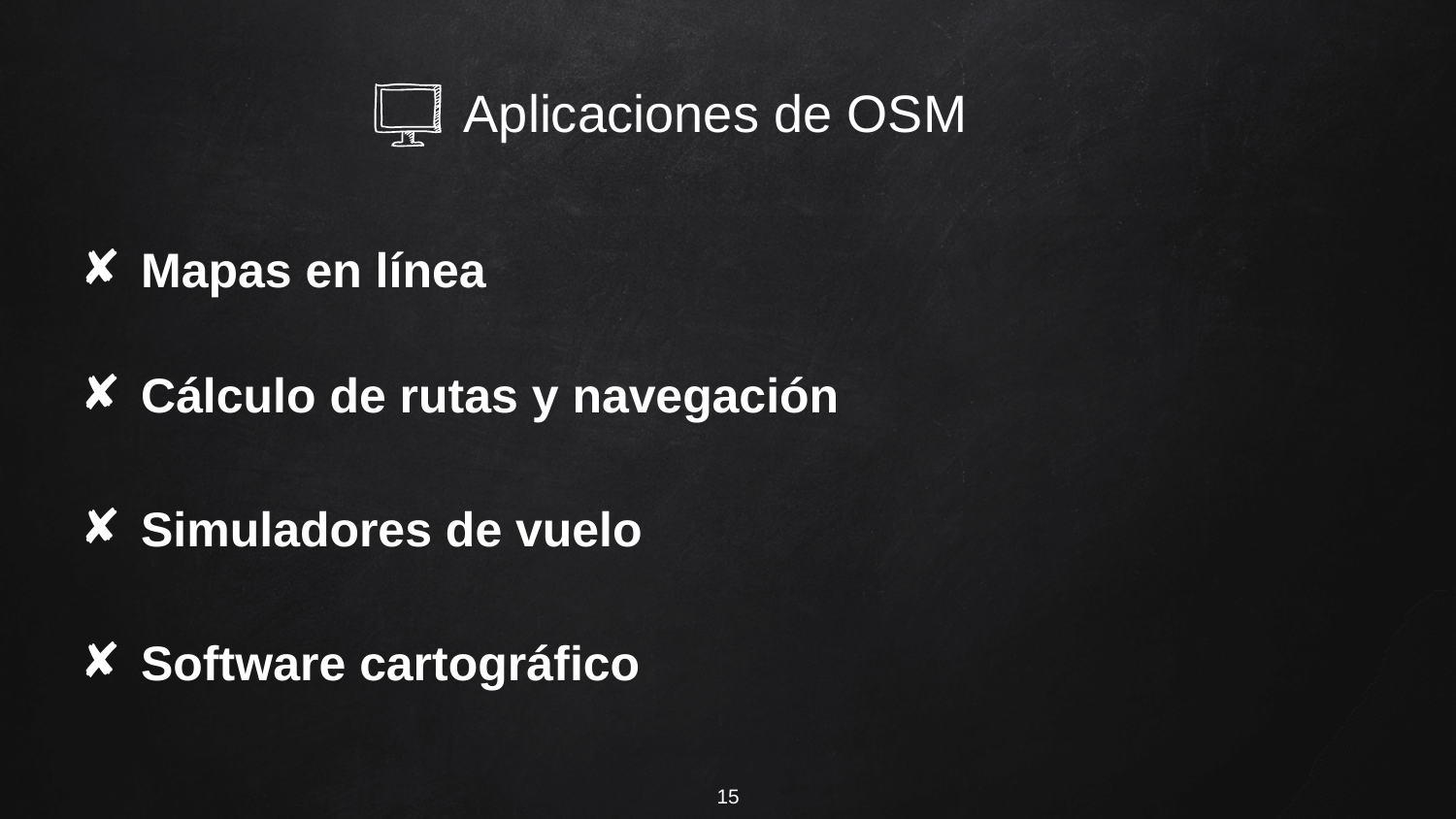

# Aplicaciones de OSM

Mapas en línea
Cálculo de rutas y navegación
Simuladores de vuelo
Software cartográfico

15